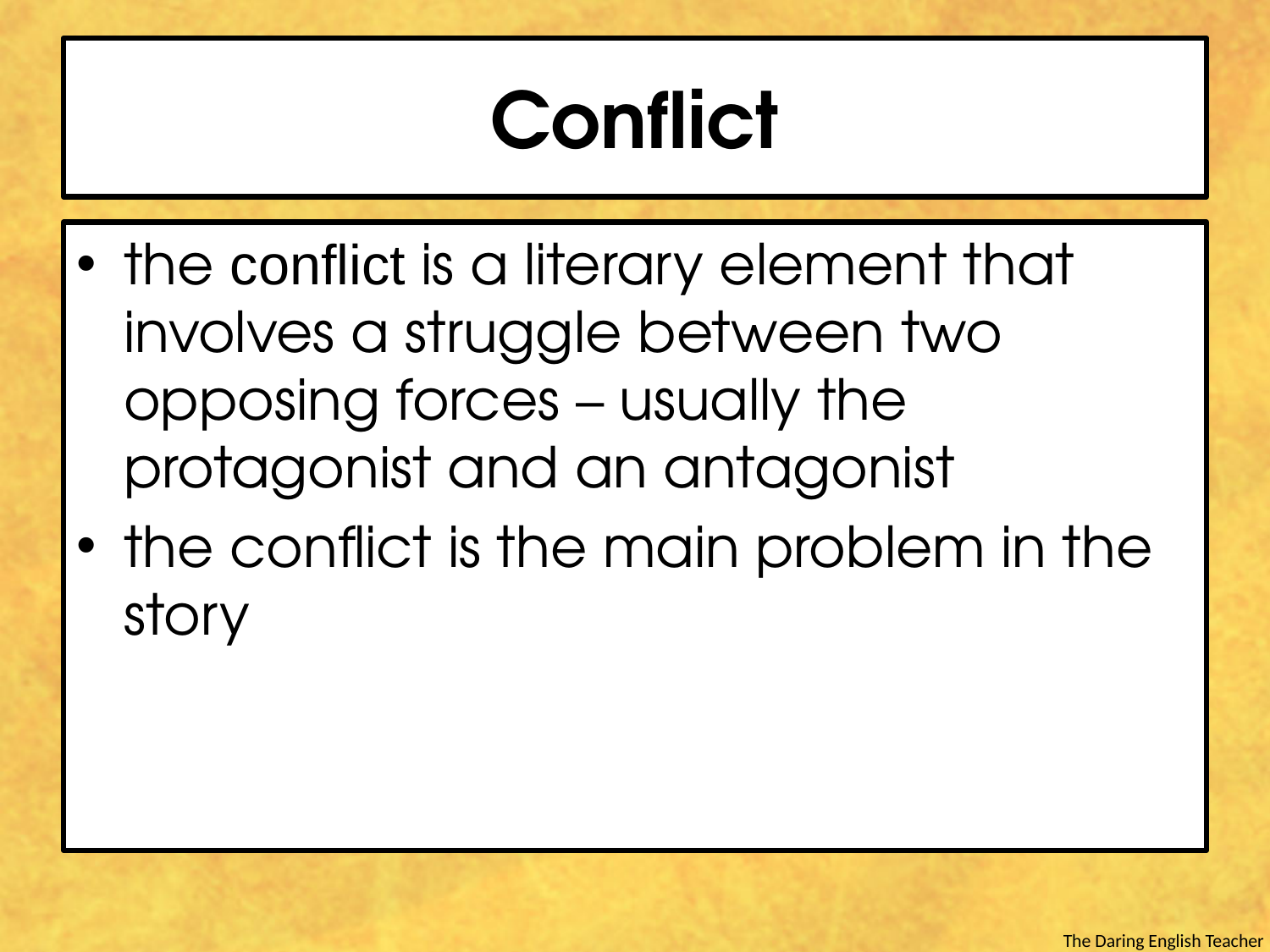

# Conflict
the conflict is a literary element that involves a struggle between two opposing forces – usually the protagonist and an antagonist
the conflict is the main problem in the story